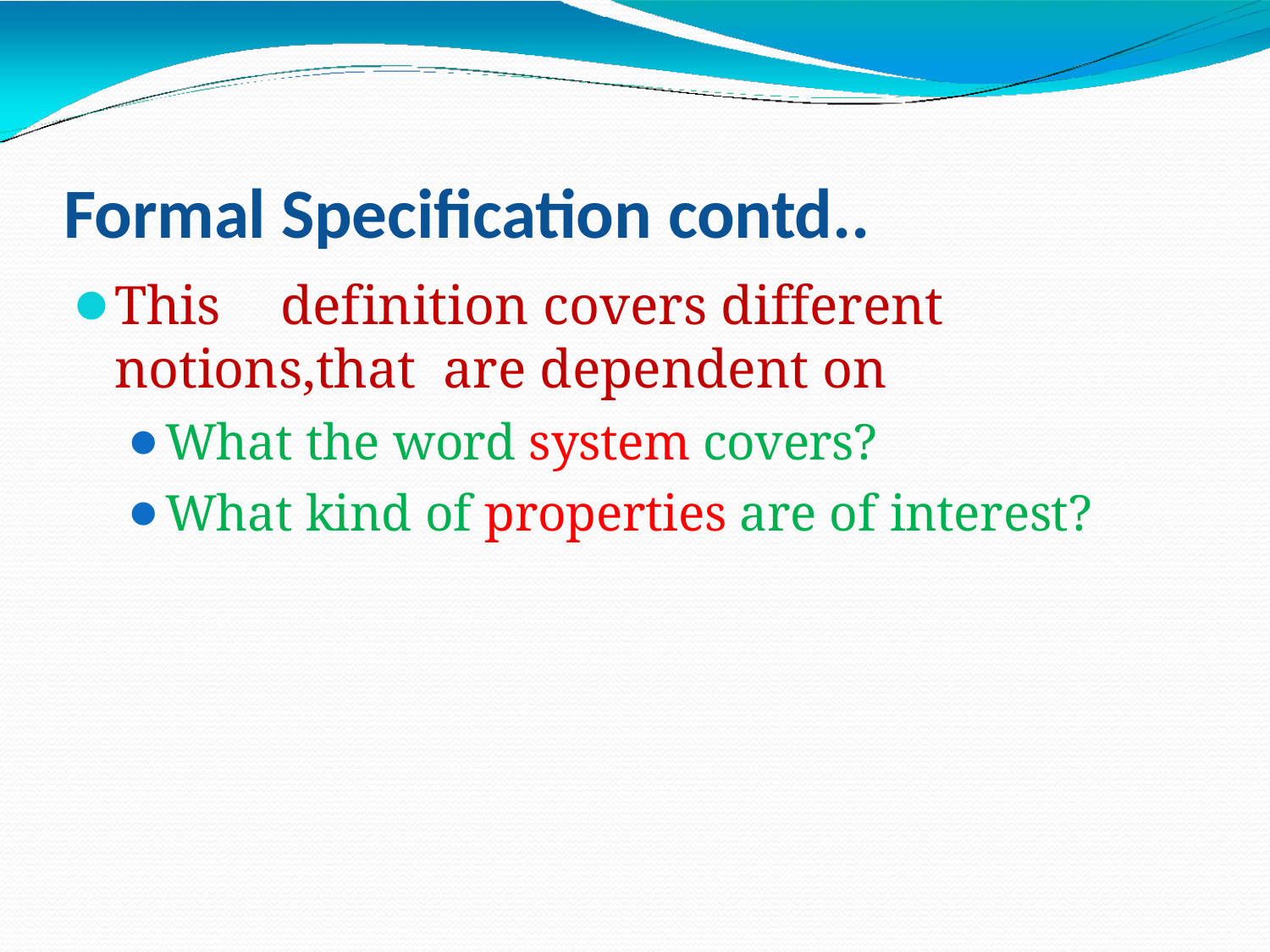

Formal Specification contd..
This	definition covers different notions,that  are dependent on
What the word system covers?
What kind of properties are of interest?